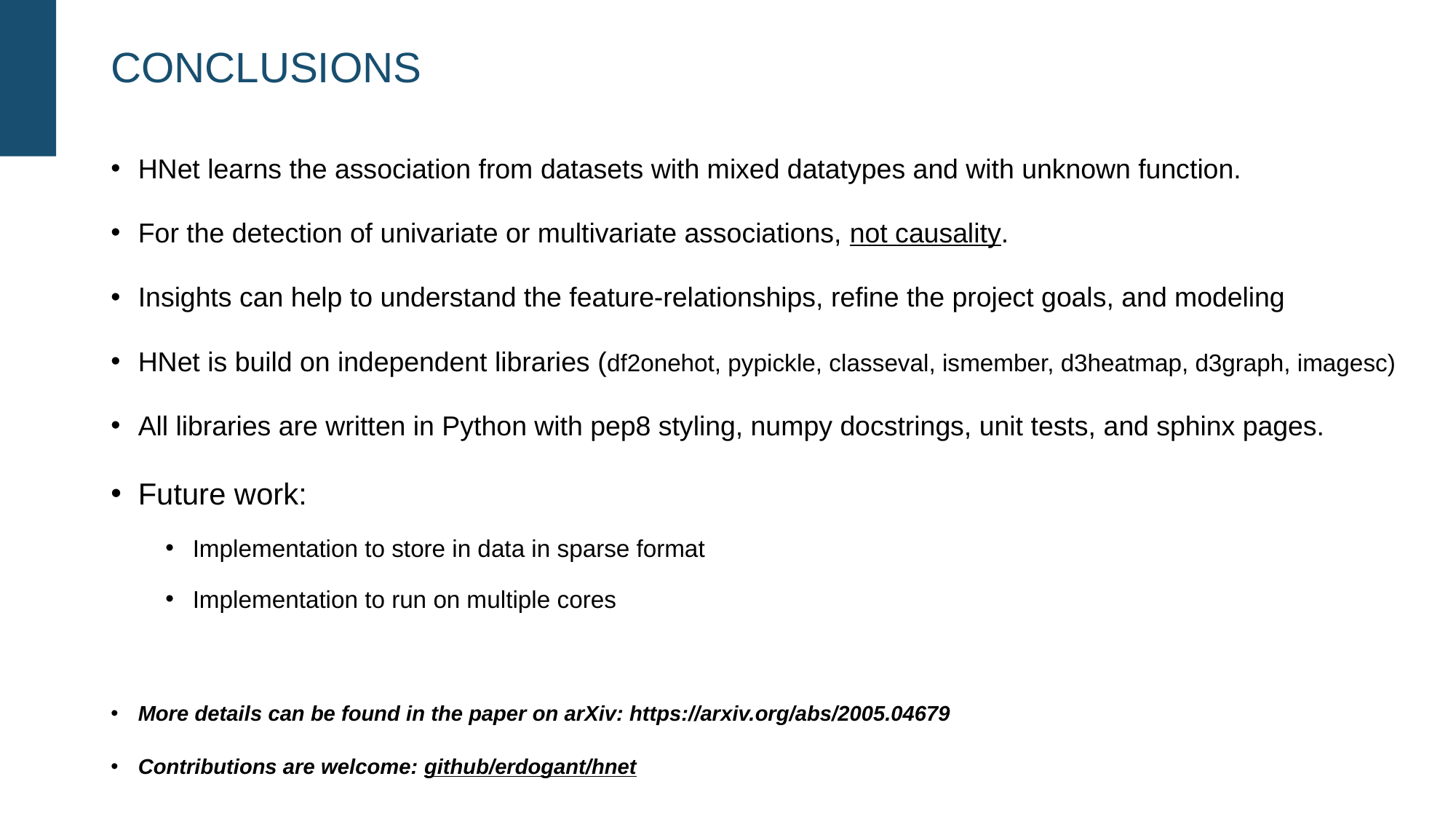

# CONCLUSIONS
HNet learns the association from datasets with mixed datatypes and with unknown function.
For the detection of univariate or multivariate associations, not causality.
Insights can help to understand the feature-relationships, refine the project goals, and modeling
HNet is build on independent libraries (df2onehot, pypickle, classeval, ismember, d3heatmap, d3graph, imagesc)
All libraries are written in Python with pep8 styling, numpy docstrings, unit tests, and sphinx pages.
Future work:
Implementation to store in data in sparse format
Implementation to run on multiple cores

More details can be found in the paper on arXiv: https://arxiv.org/abs/2005.04679
Contributions are welcome: github/erdogant/hnet